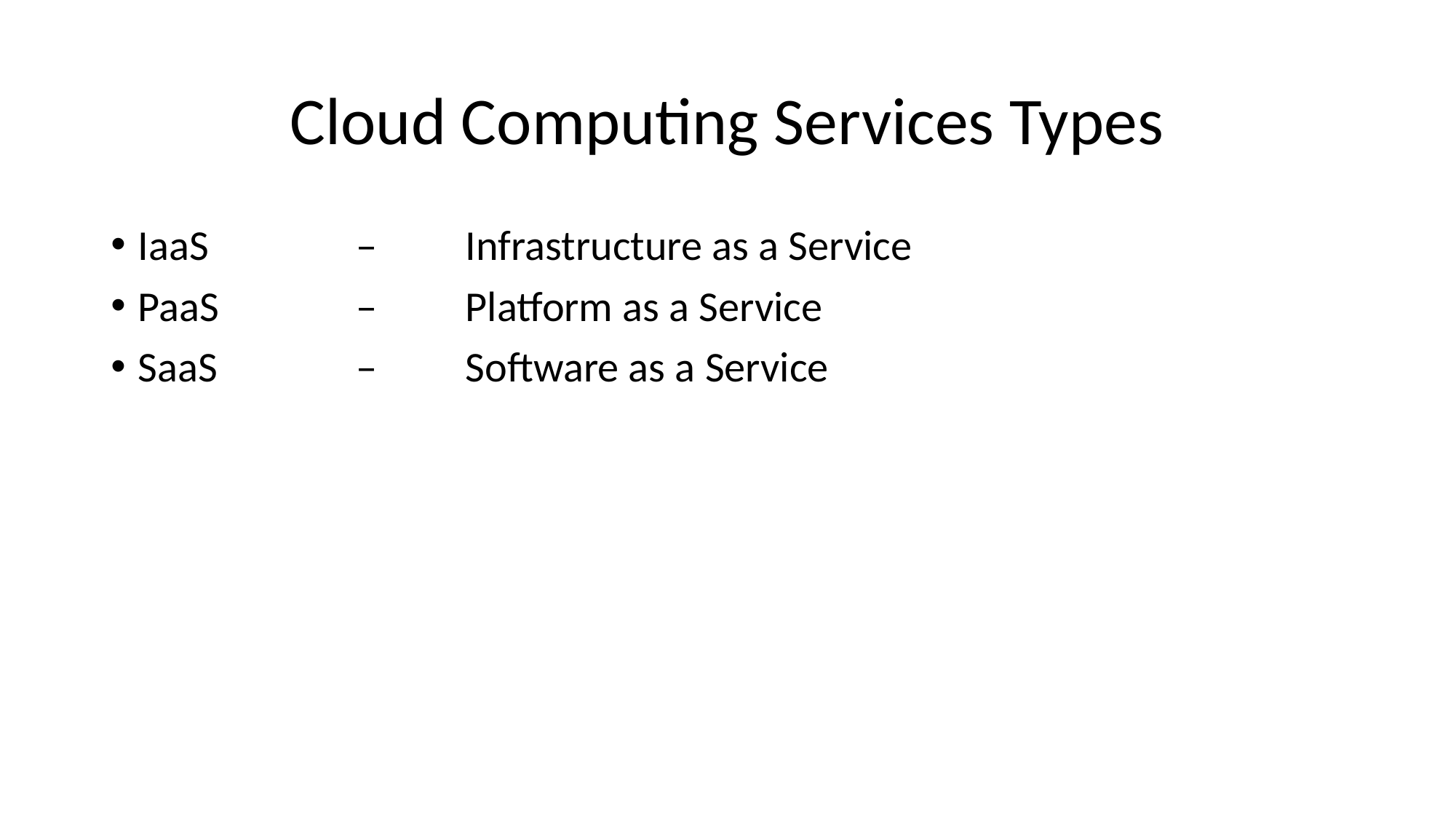

# Cloud Computing Services Types
IaaS		–      	Infrastructure as a Service
PaaS		–      	Platform as a Service
SaaS		–	Software as a Service